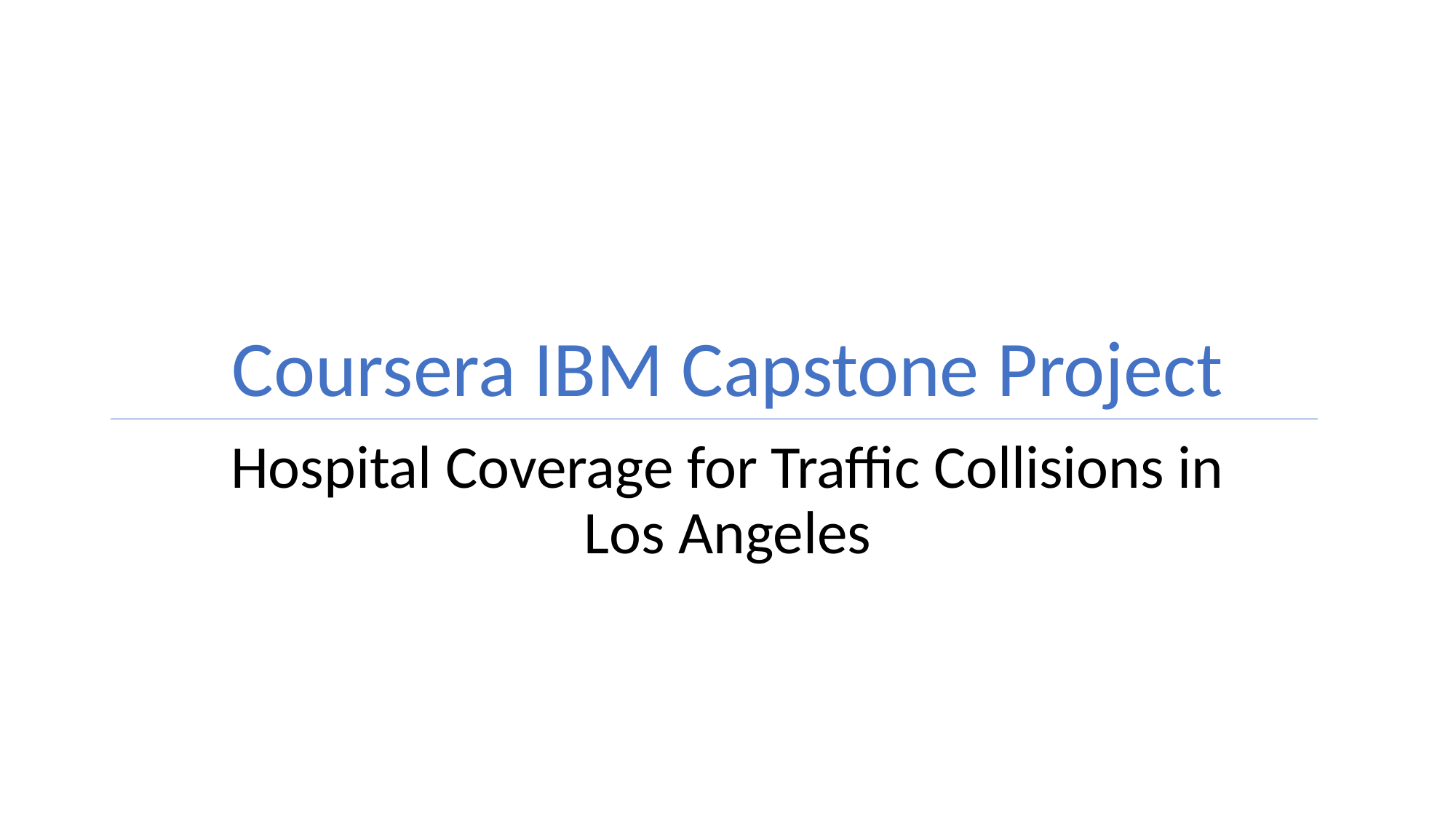

# Coursera IBM Capstone Project
Hospital Coverage for Traffic Collisions in Los Angeles